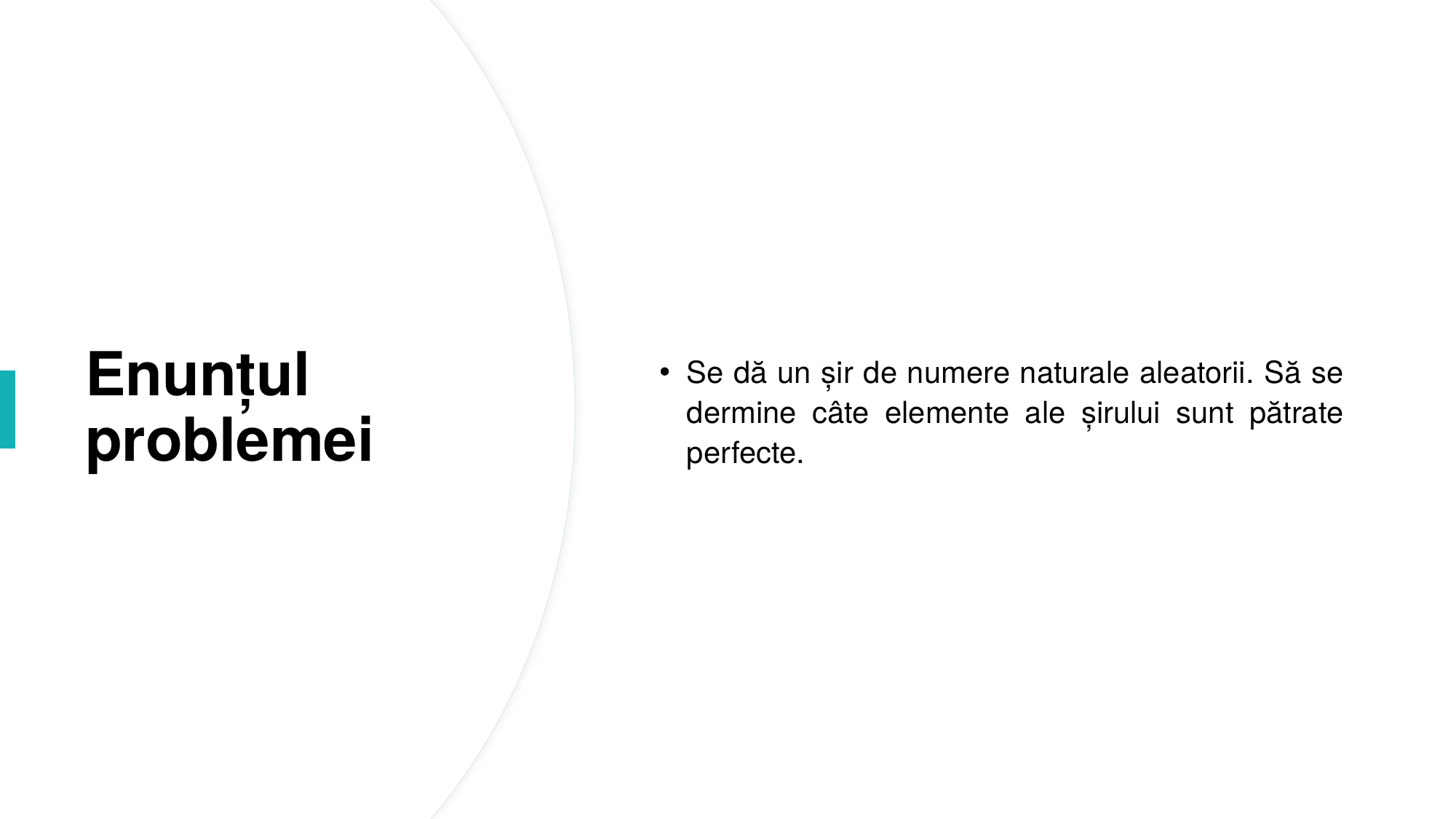

Se dă un șir de numere naturale aleatorii. Să se dermine câte elemente ale șirului sunt pătrate perfecte.
# Enunțul problemei